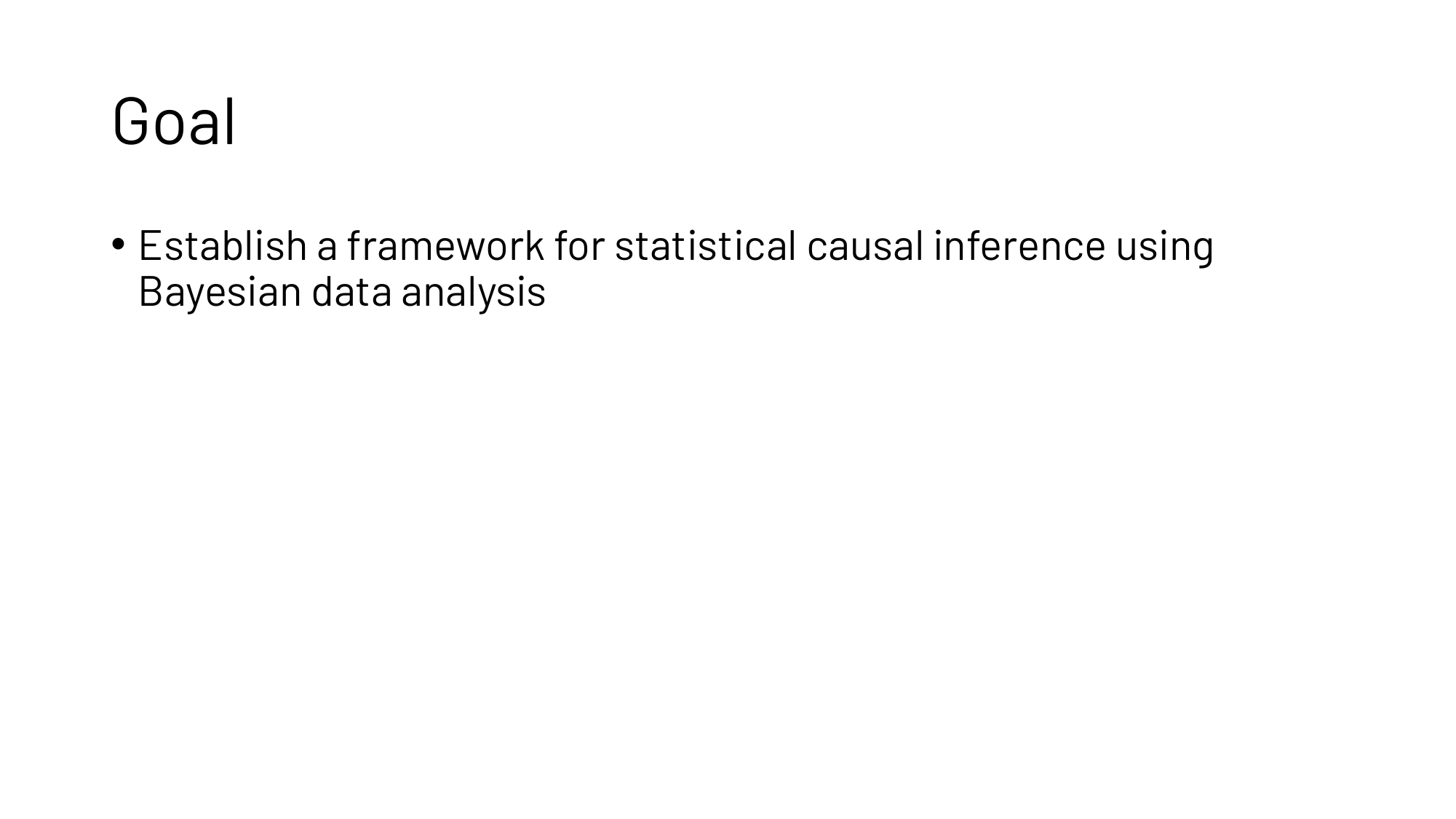

# Goal
Establish a framework for statistical causal inference using Bayesian data analysis